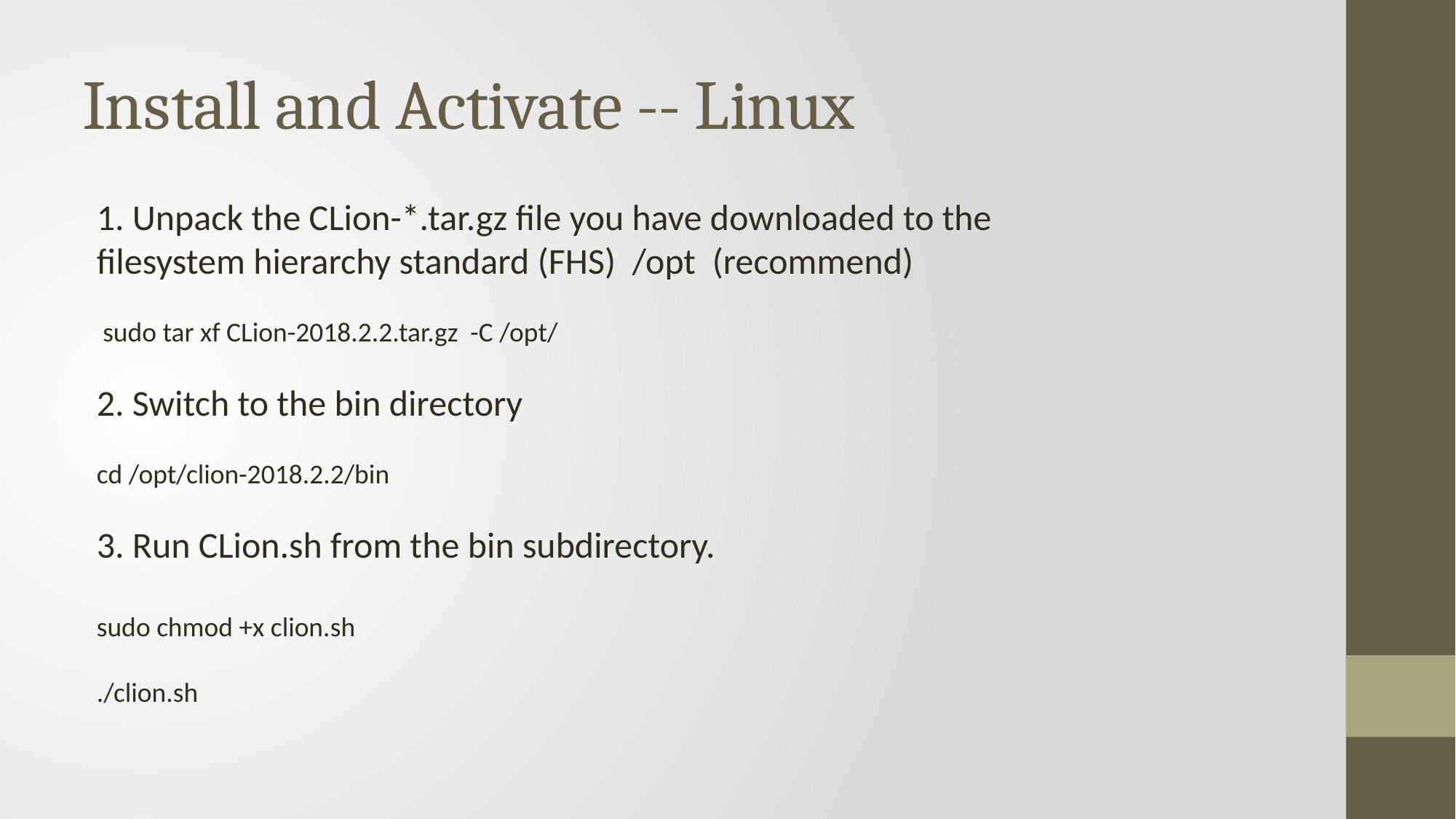

# Install and Activate -- Linux
1. Unpack the CLion-*.tar.gz file you have downloaded to the filesystem hierarchy standard (FHS)  /opt  (recommend)

 sudo tar xf CLion-2018.2.2.tar.gz  -C /opt/

2. Switch to the bin directory

cd /opt/clion-2018.2.2/bin

3. Run CLion.sh from the bin subdirectory.

sudo chmod +x clion.sh

./clion.sh